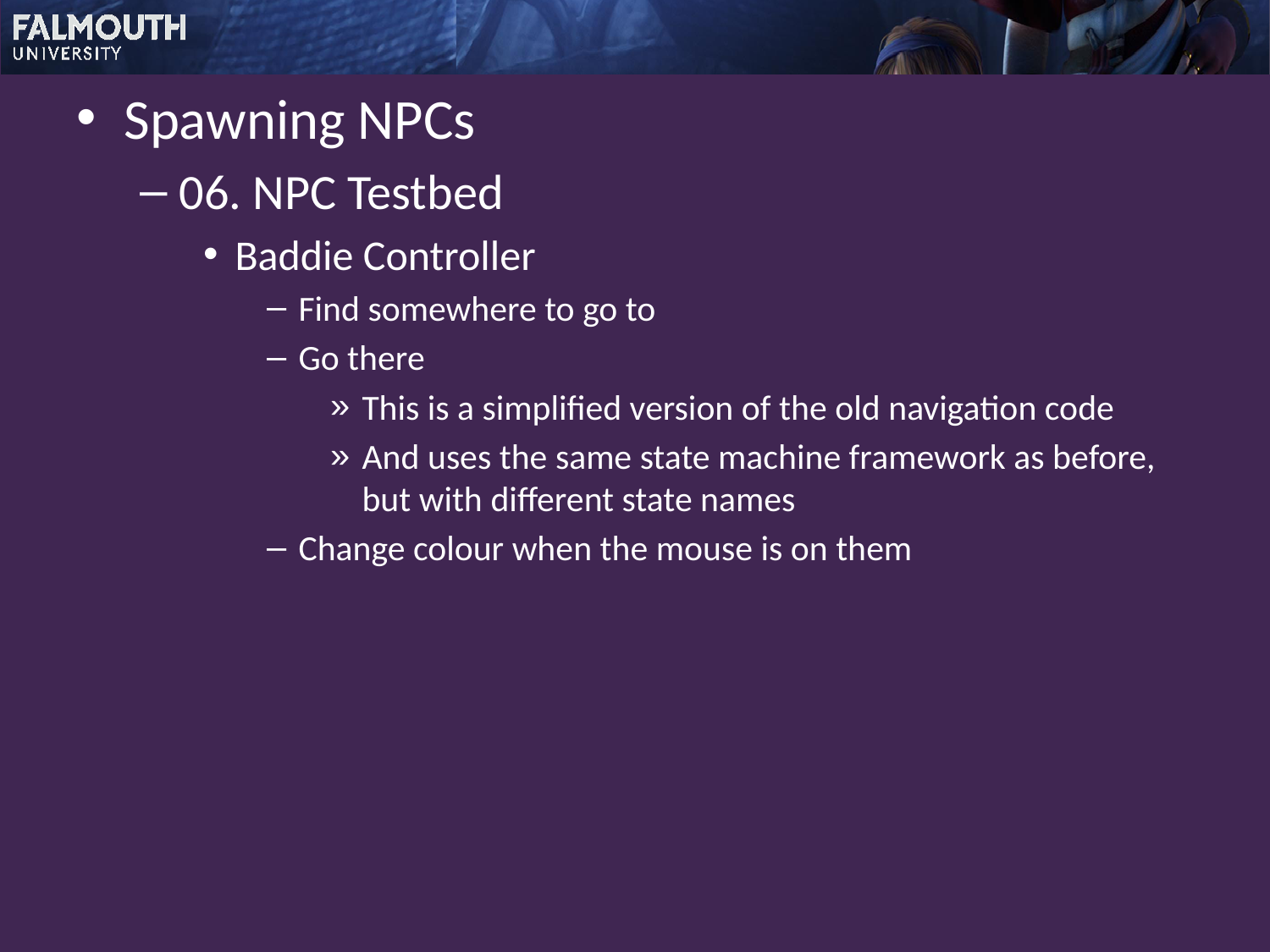

Spawning NPCs
06. NPC Testbed
Baddie Controller
Find somewhere to go to
Go there
This is a simplified version of the old navigation code
And uses the same state machine framework as before, but with different state names
Change colour when the mouse is on them